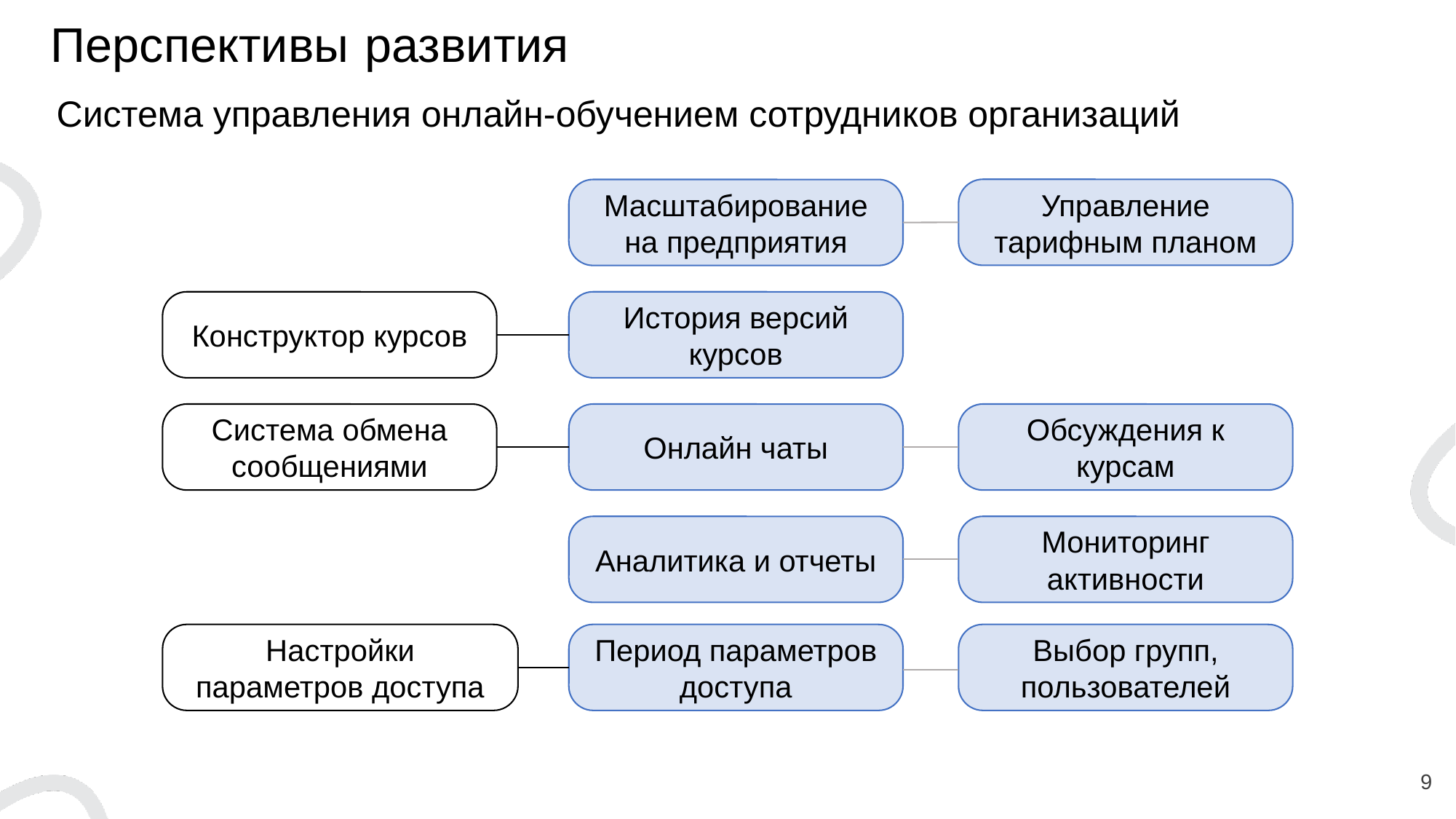

# Перспективы развития
Система управления онлайн-обучением сотрудников организаций
Управление тарифным планом
Масштабирование на предприятия
Конструктор курсов
История версий курсов
Система обмена сообщениями
Онлайн чаты
Обсуждения к курсам
Аналитика и отчеты
Мониторинг активности
Настройки параметров доступа
Период параметров доступа
Выбор групп, пользователей
9